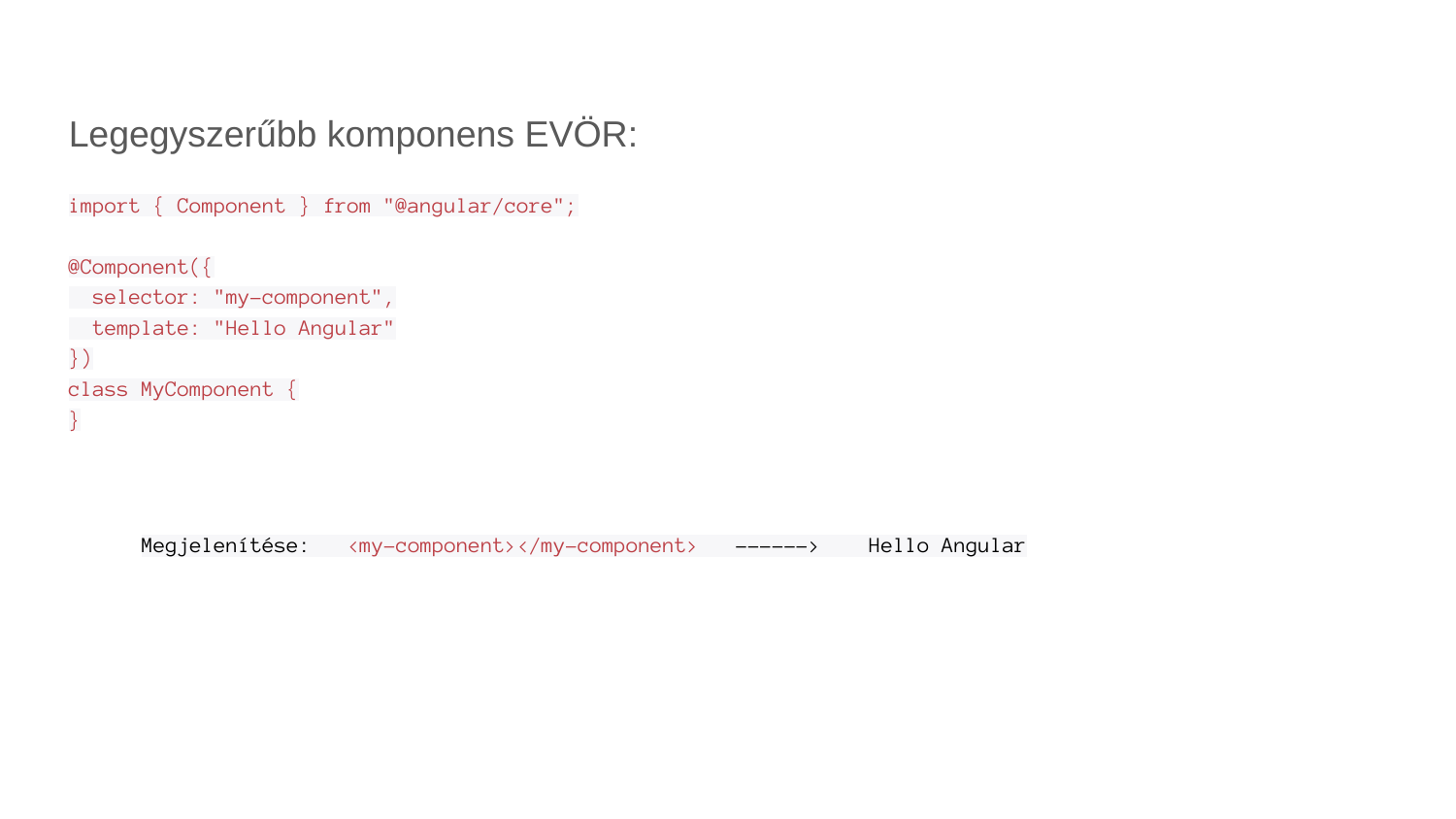

Legegyszerűbb komponens EVÖR:
import { Component } from "@angular/core";
@Component({
  selector: "my-component",
  template: "Hello Angular"
})
class MyComponent {
}

Megjelenítése:   <my-component></my-component>   ------>    Hello Angular